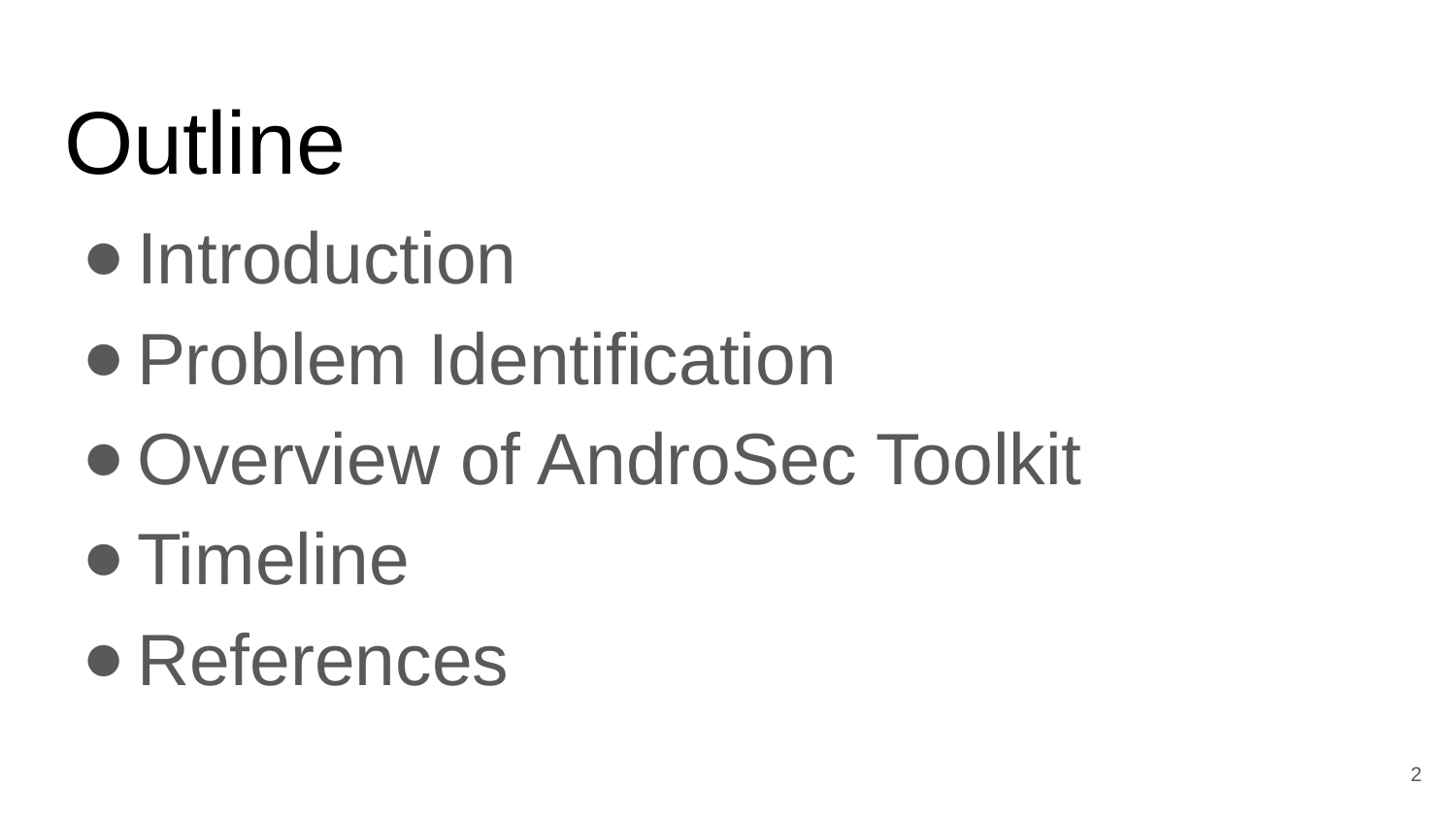

# Outline
Introduction
Problem Identification
Overview of AndroSec Toolkit
Timeline
References
2